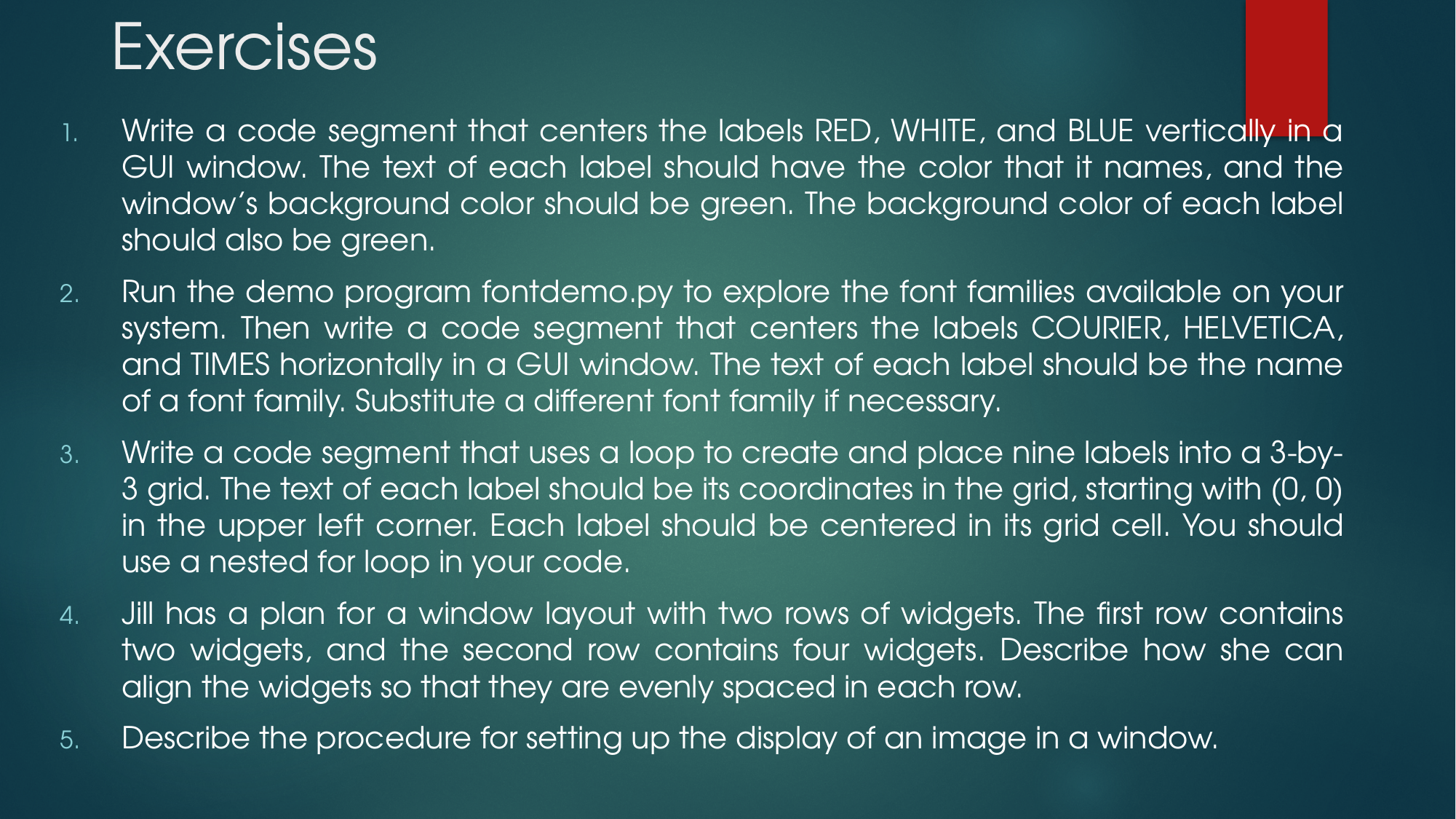

# Exercises
Write a code segment that centers the labels RED, WHITE, and BLUE vertically in a GUI window. The text of each label should have the color that it names, and the window’s background color should be green. The background color of each label should also be green.
Run the demo program fontdemo.py to explore the font families available on your system. Then write a code segment that centers the labels COURIER, HELVETICA, and TIMES horizontally in a GUI window. The text of each label should be the name of a font family. Substitute a different font family if necessary.
Write a code segment that uses a loop to create and place nine labels into a 3-by-3 grid. The text of each label should be its coordinates in the grid, starting with (0, 0) in the upper left corner. Each label should be centered in its grid cell. You should use a nested for loop in your code.
Jill has a plan for a window layout with two rows of widgets. The first row contains two widgets, and the second row contains four widgets. Describe how she can align the widgets so that they are evenly spaced in each row.
Describe the procedure for setting up the display of an image in a window.